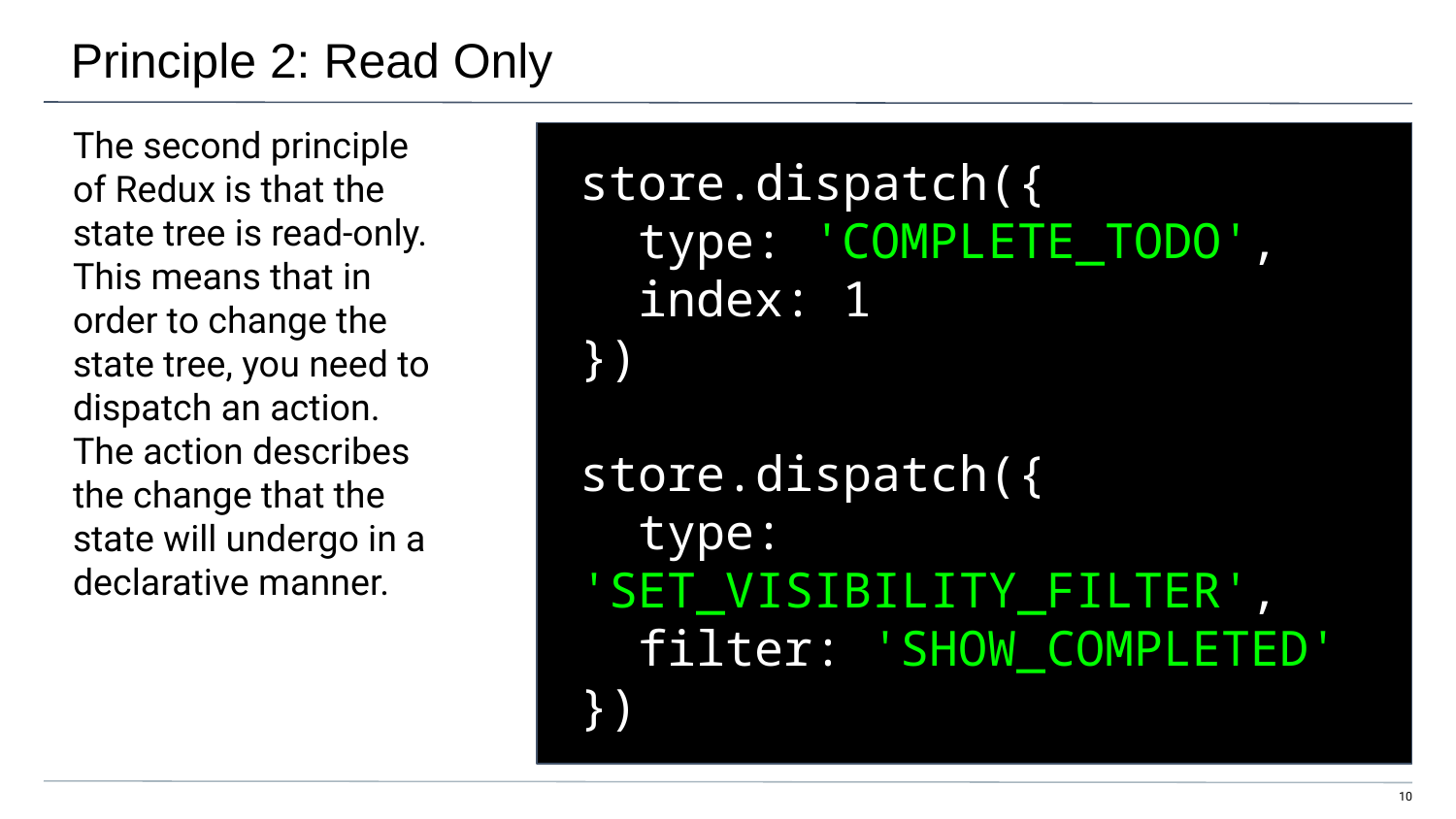

# Principle 2: Read Only
The second principle of Redux is that the state tree is read-only. This means that in order to change the state tree, you need to dispatch an action. The action describes the change that the state will undergo in a declarative manner.

store.dispatch({
  type: 'COMPLETE_TODO',
  index: 1
})

store.dispatch({
  type: 'SET_VISIBILITY_FILTER',
  filter: 'SHOW_COMPLETED'
})